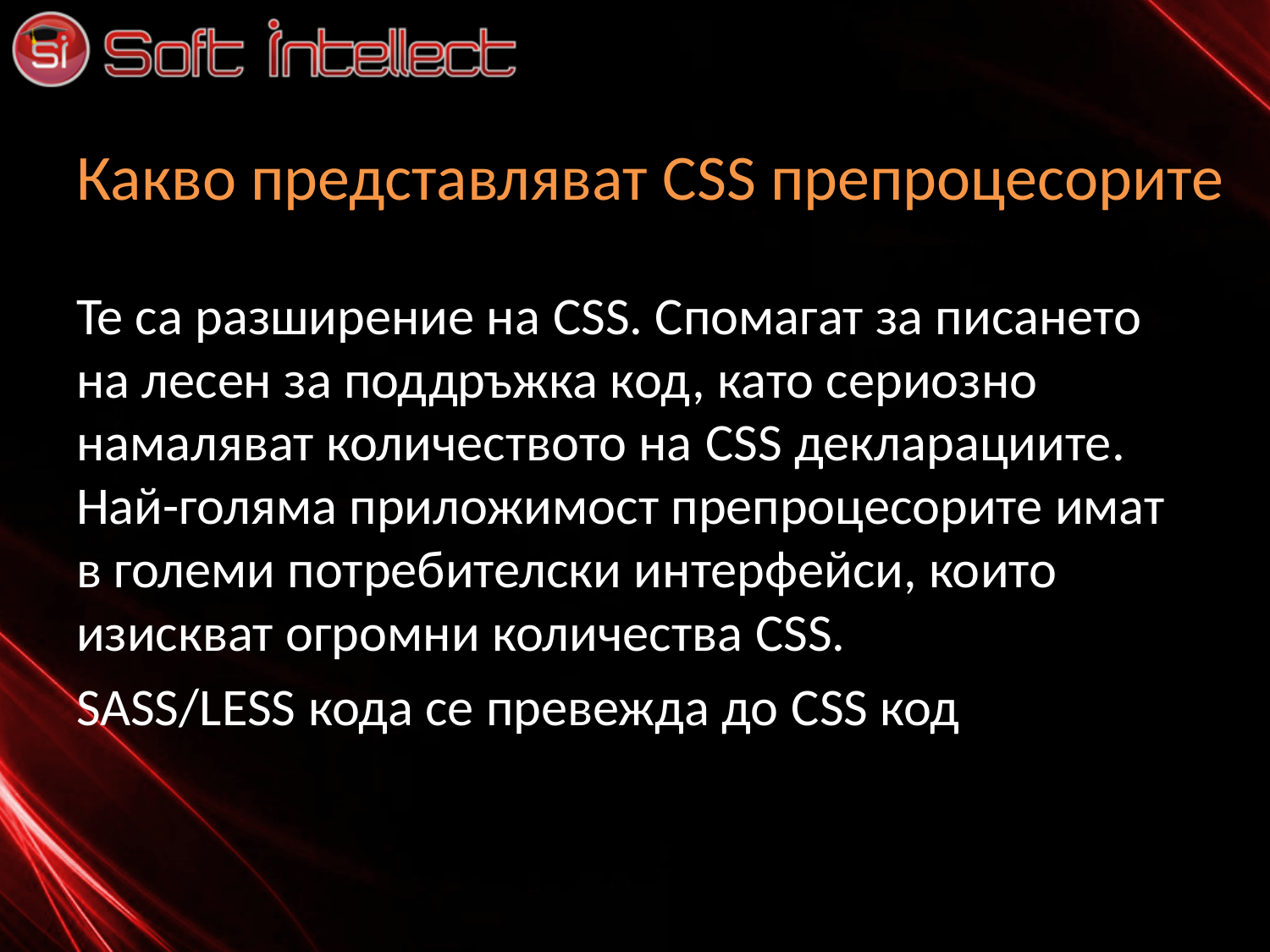

# Какво представляват CSS препроцесорите
Те са разширение на CSS. Спомагат за писането на лесен за поддръжка код, като сериозно намаляват количеството на CSS декларациите. Най-голяма приложимост препроцесорите имат в големи потребителски интерфейси, които изискват огромни количества CSS.
SASS/LESS кода се превежда до CSS код